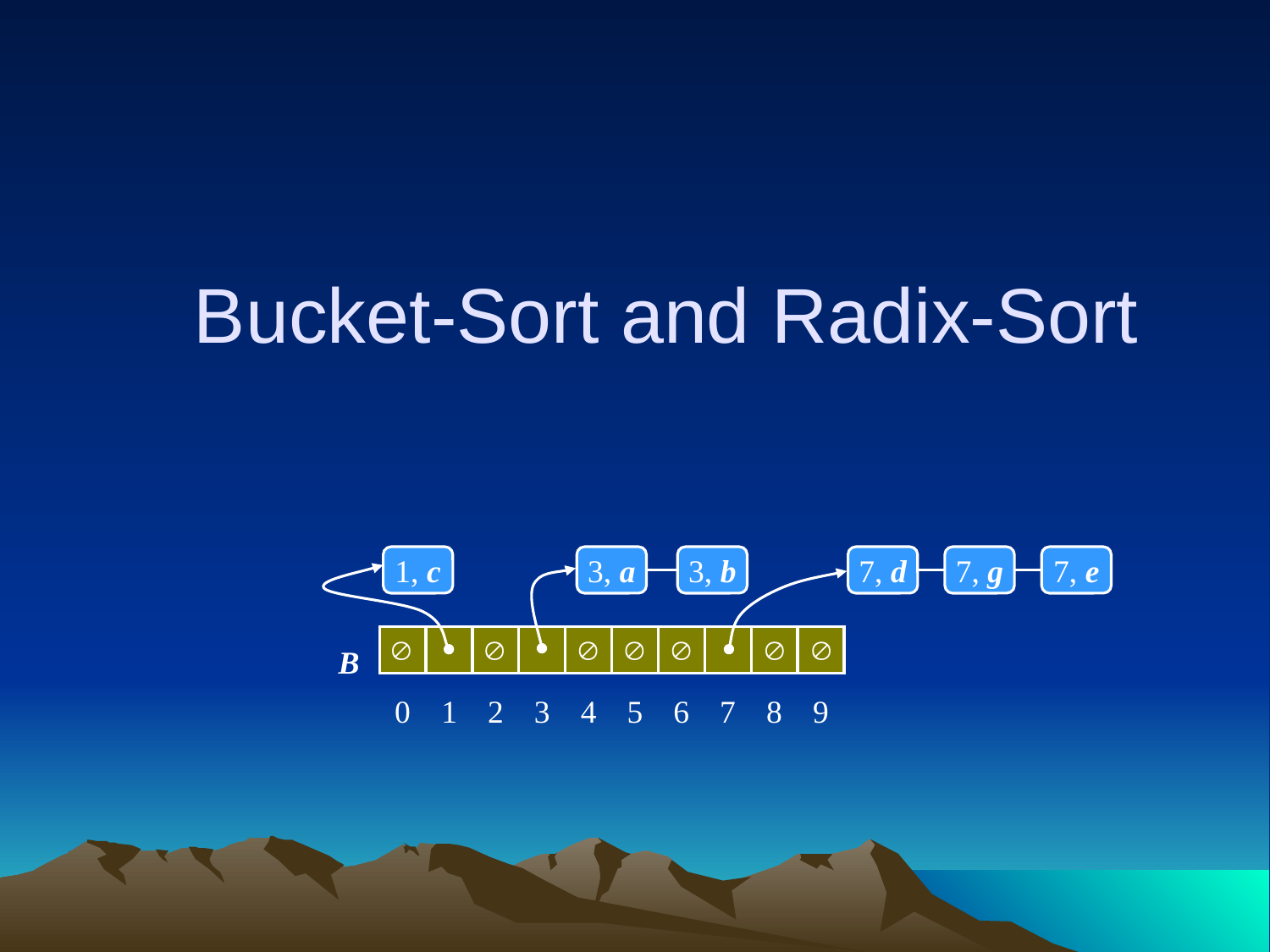

# Bucket-Sort and Radix-Sort
1, c
3, a
3, b
7, d
7, g
7, e

∅
∅
∅
∅
∅
∅
∅
0
1
2
3
4
5
6
7
8
9
B